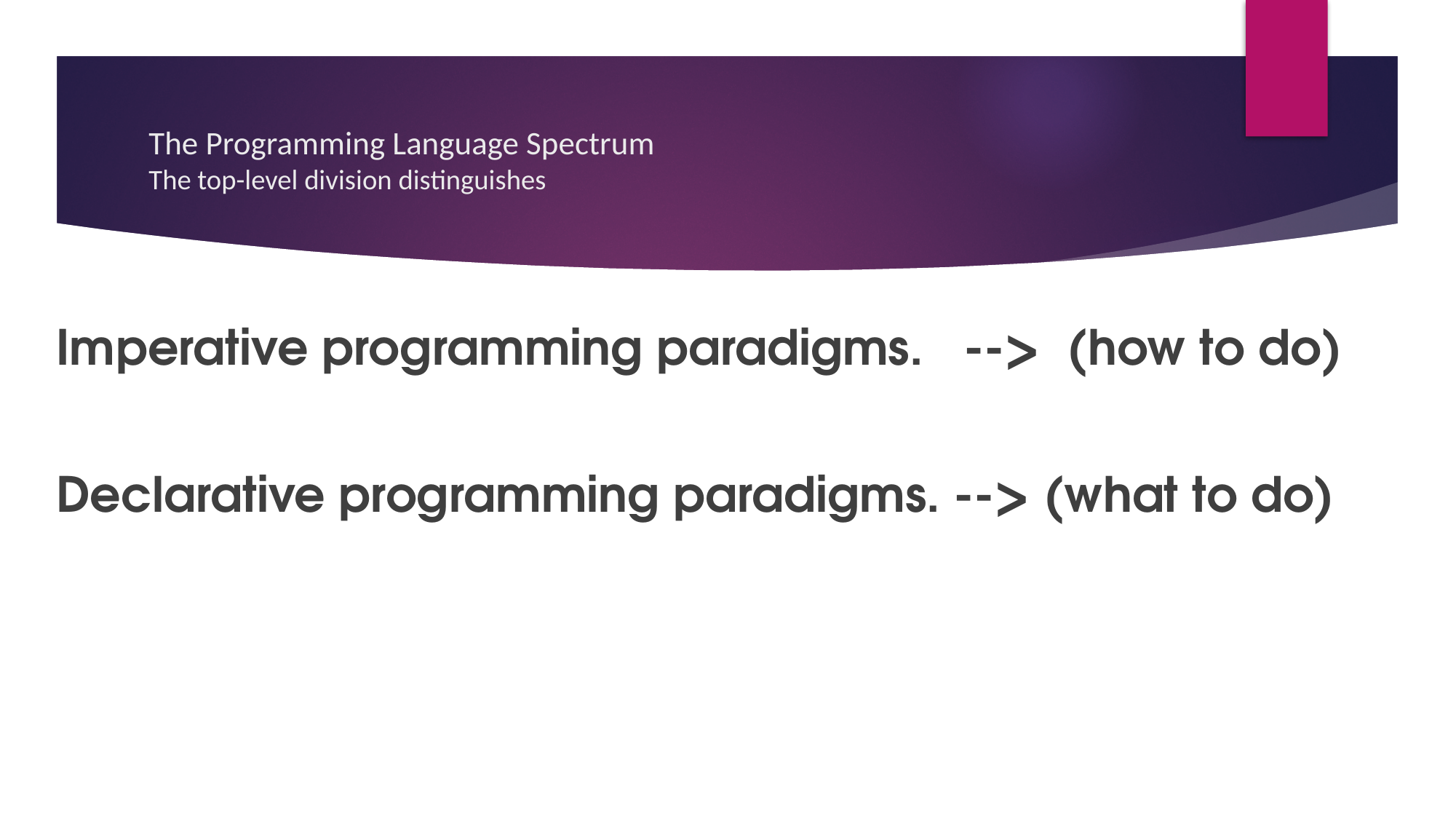

# The Programming Language Spectrum The top-level division distinguishes
Imperative programming paradigms.   -->  (how to do)

Declarative programming paradigms. --> (what to do)